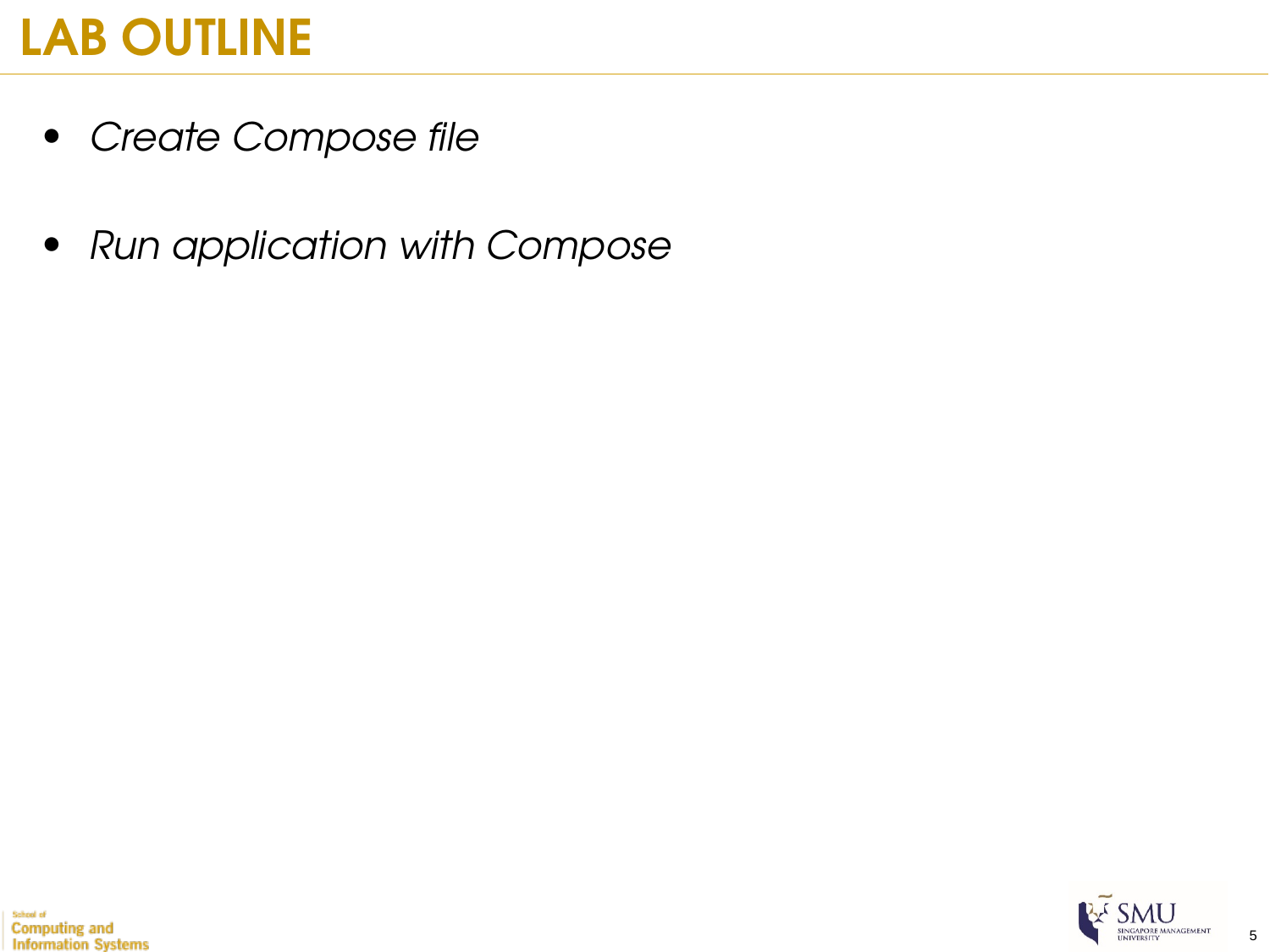

LAB OUTLINE
Create Compose file

Run application with Compose

5